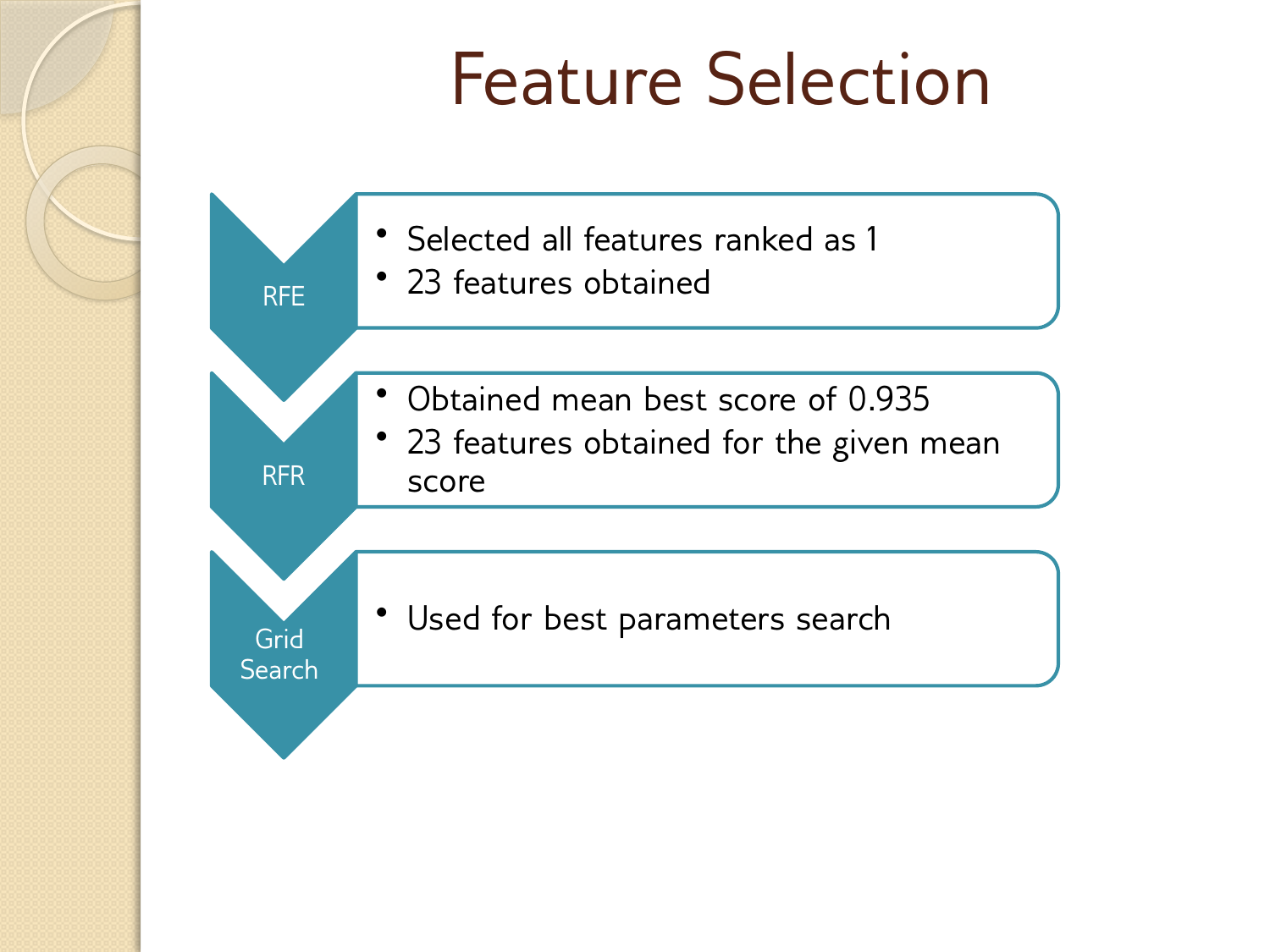

# Feature Selection
RFE
Selected all features ranked as 1
23 features obtained
RFR
Obtained mean best score of 0.935
23 features obtained for the given mean score
Grid  Search
Used for best parameters search